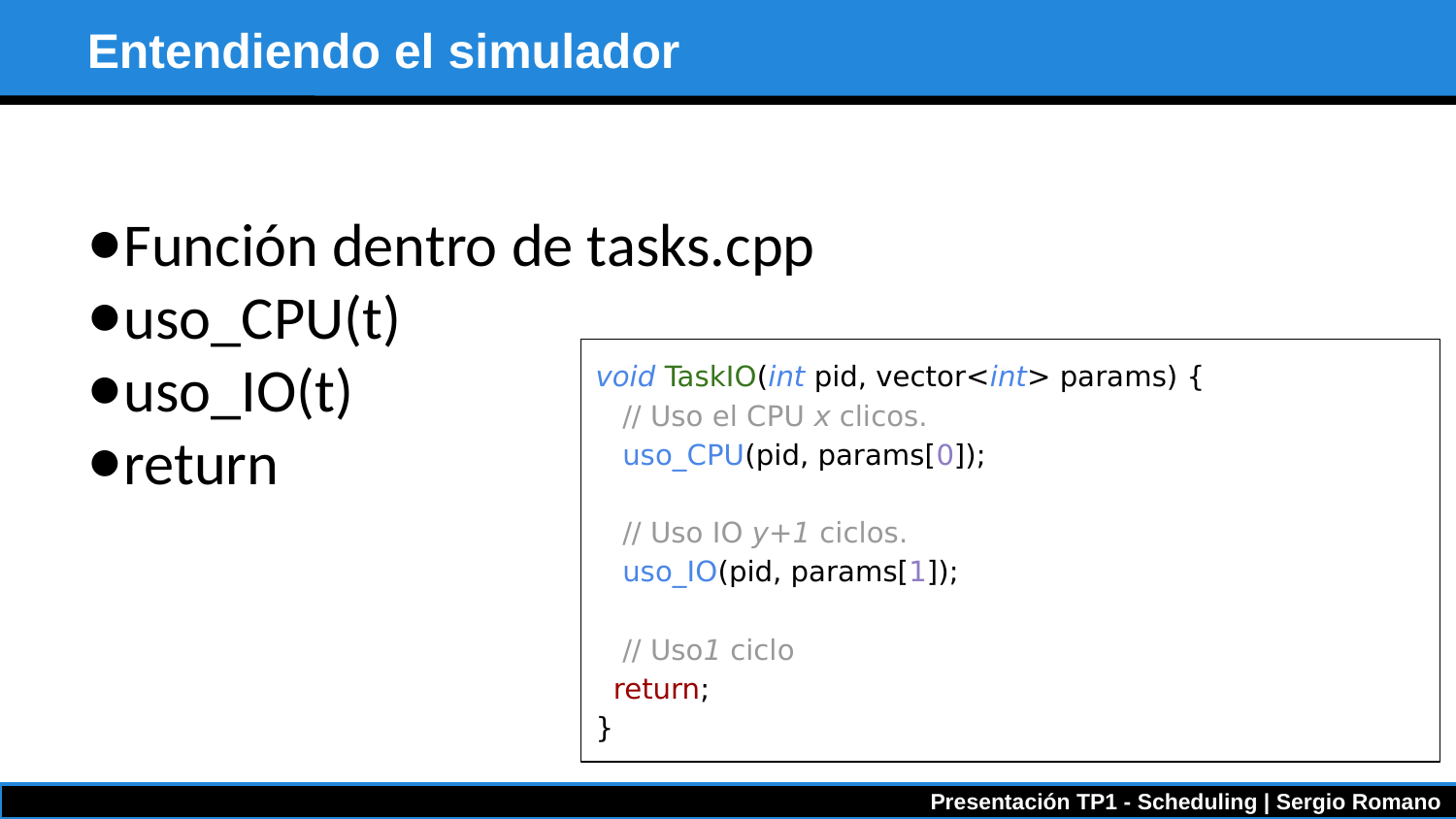

Entendiendo el simulador
Función dentro de tasks.cpp
uso_CPU(t)
uso_IO(t)
return
void TaskIO(int pid, vector<int> params) {
   // Uso el CPU x clicos.
   uso_CPU(pid, params[0]);

   // Uso IO y+1 ciclos.
   uso_IO(pid, params[1]);

   // Uso1 ciclo
  return;
}